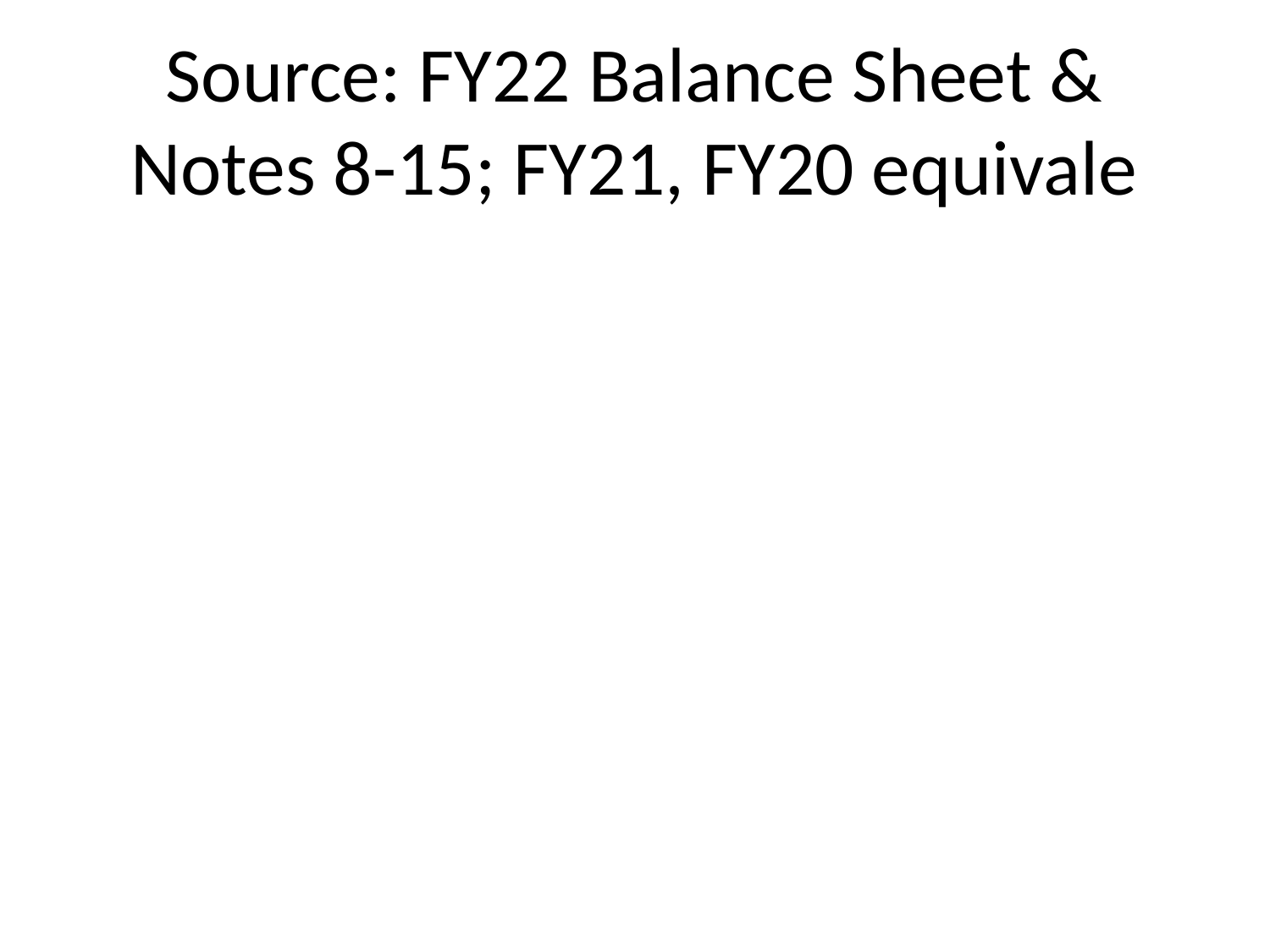

# Source: FY22 Balance Sheet & Notes 8-15; FY21, FY20 equivale